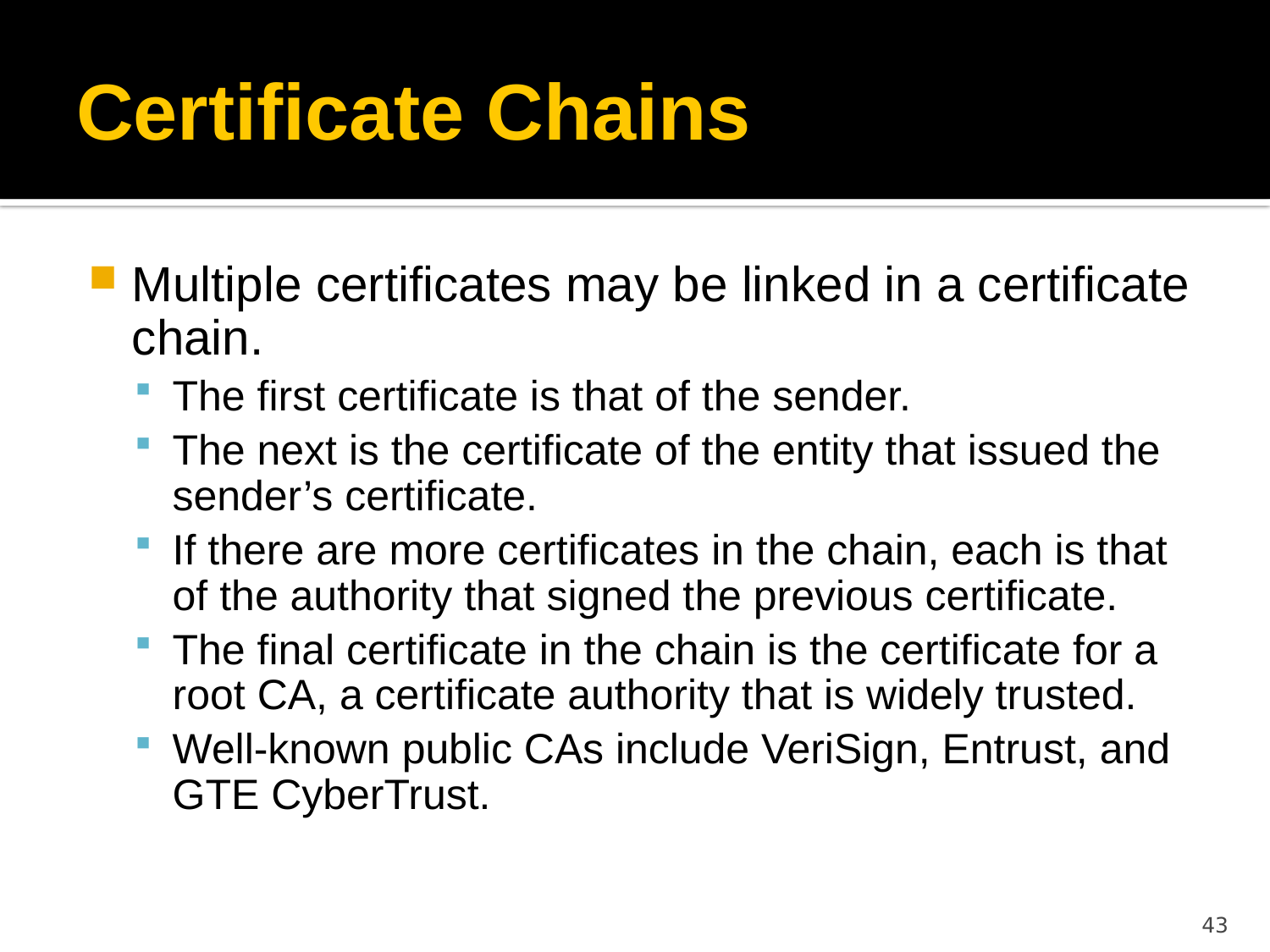

# Certificate Chains
Multiple certificates may be linked in a certificate chain.
The first certificate is that of the sender.
The next is the certificate of the entity that issued the sender’s certificate.
If there are more certificates in the chain, each is that of the authority that signed the previous certificate.
The final certificate in the chain is the certificate for a root CA, a certificate authority that is widely trusted.
Well-known public CAs include VeriSign, Entrust, and GTE CyberTrust.
43